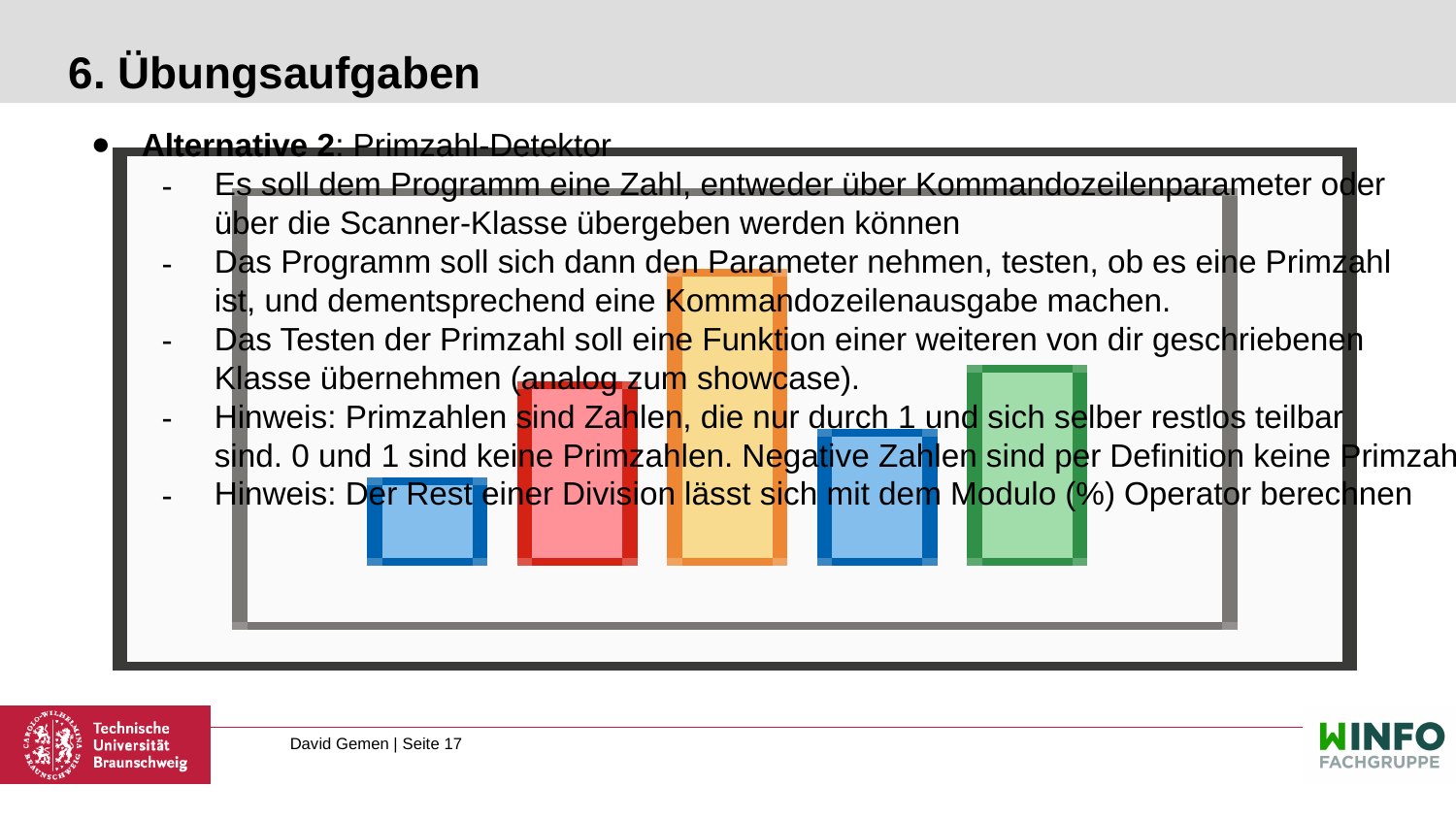

# 6. Übungsaufgaben
Alternative 2: Primzahl-Detektor
Es soll dem Programm eine Zahl, entweder über Kommandozeilenparameter oder über die Scanner-Klasse übergeben werden können
Das Programm soll sich dann den Parameter nehmen, testen, ob es eine Primzahl ist, und dementsprechend eine Kommandozeilenausgabe machen.
Das Testen der Primzahl soll eine Funktion einer weiteren von dir geschriebenen Klasse übernehmen (analog zum showcase).
Hinweis: Primzahlen sind Zahlen, die nur durch 1 und sich selber restlos teilbar sind. 0 und 1 sind keine Primzahlen. Negative Zahlen sind per Definition keine Primzahlen.
Hinweis: Der Rest einer Division lässt sich mit dem Modulo (%) Operator berechnen